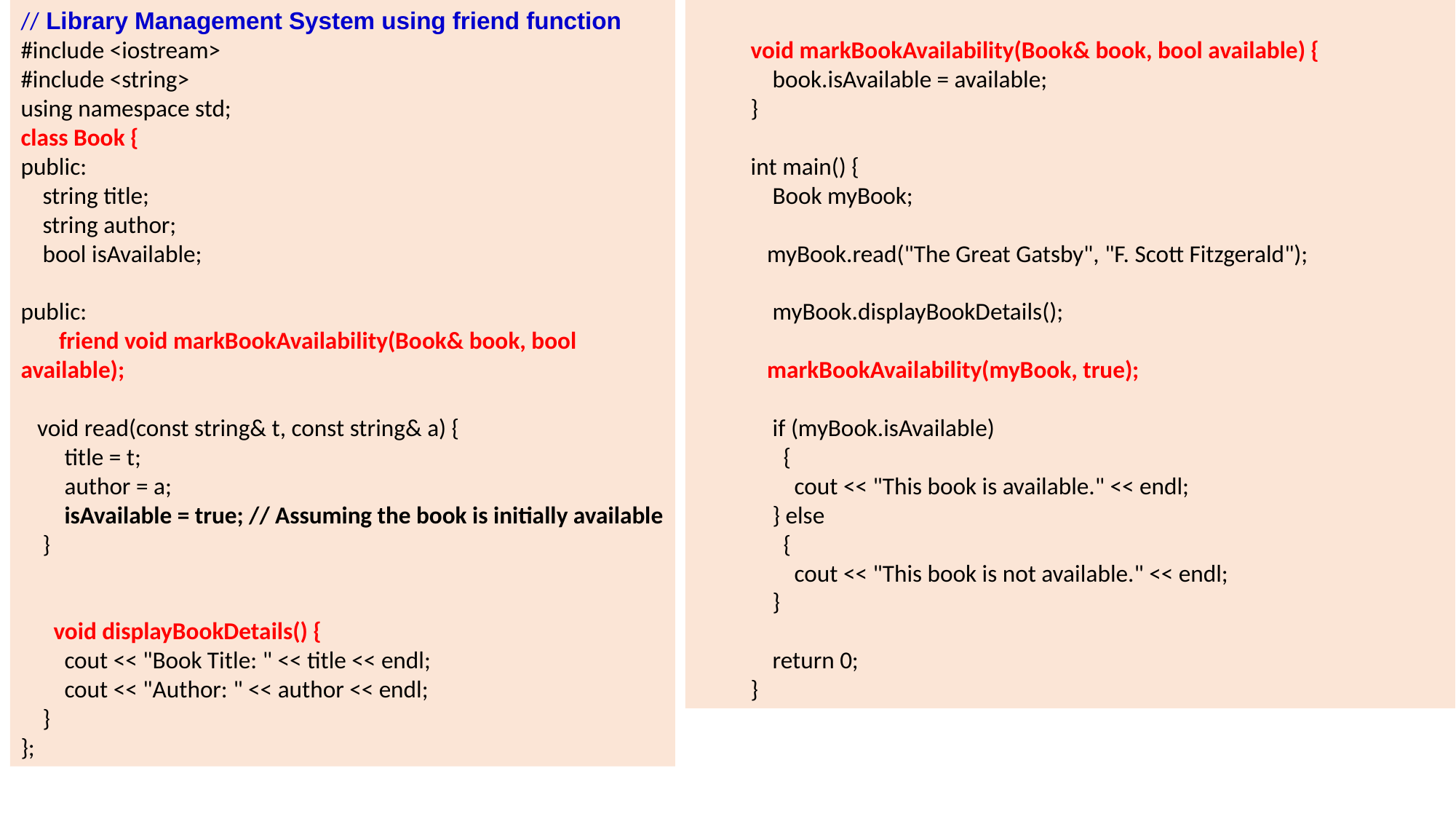

// Library Management System using friend function
#include <iostream>
#include <string>
using namespace std;
class Book {
public:
    string title;
    string author;
    bool isAvailable;

public:
       friend void markBookAvailability(Book& book, bool available);

   void read(const string& t, const string& a) {
        title = t;
        author = a;
        isAvailable = true; // Assuming the book is initially available
    }

      void displayBookDetails() {
        cout << "Book Title: " << title << endl;
        cout << "Author: " << author << endl;
    }
};

void markBookAvailability(Book& book, bool available) {
    book.isAvailable = available;
}

int main() {
    Book myBook;

   myBook.read("The Great Gatsby", "F. Scott Fitzgerald");

    myBook.displayBookDetails();

   markBookAvailability(myBook, true);

    if (myBook.isAvailable)
      {
        cout << "This book is available." << endl;
    } else
      {
        cout << "This book is not available." << endl;
    }

    return 0;
}